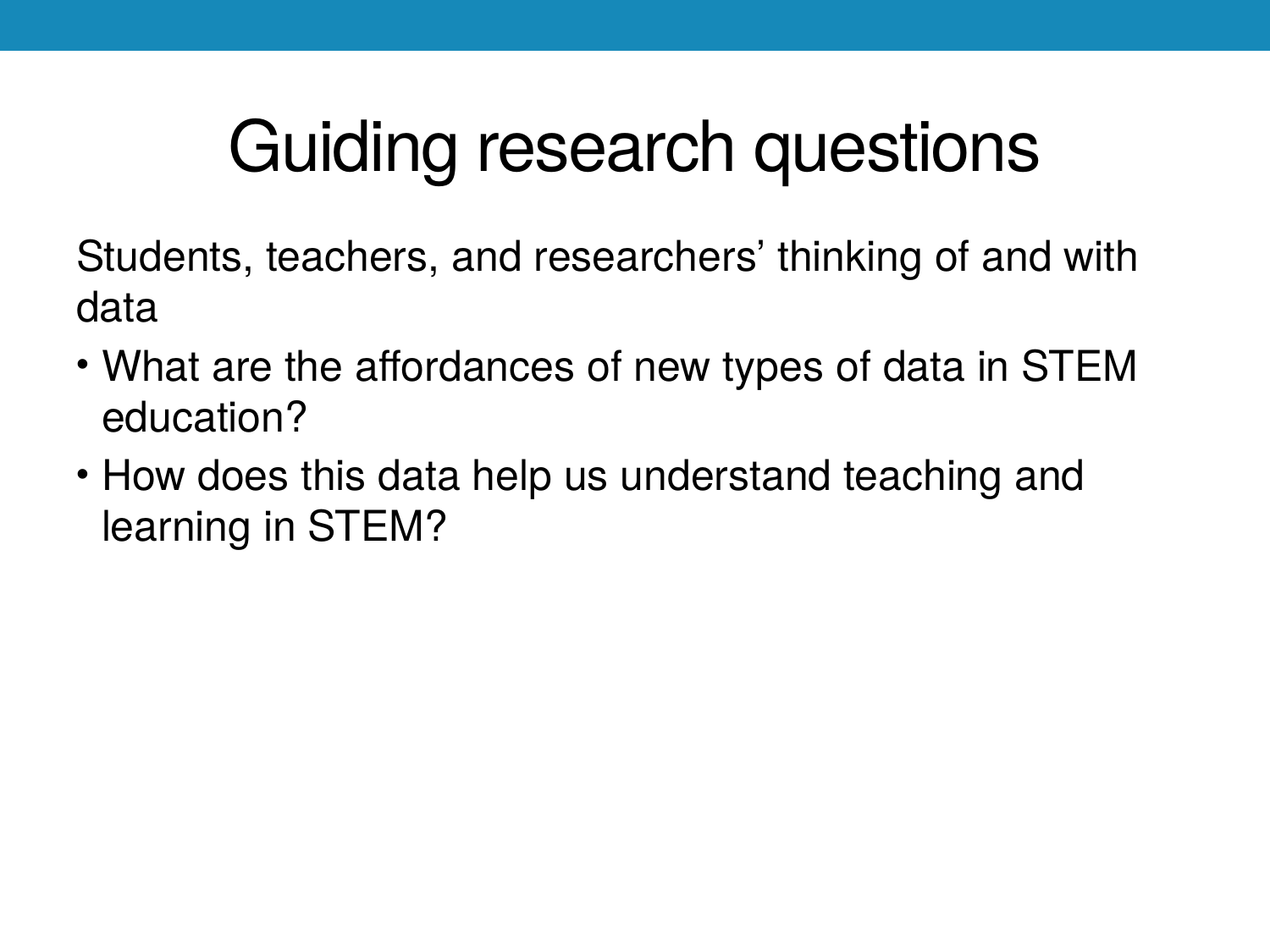

# Guiding research questions
Students, teachers, and researchers’ thinking of and with data
What are the affordances of new types of data in STEM education?
How does this data help us understand teaching and learning in STEM?